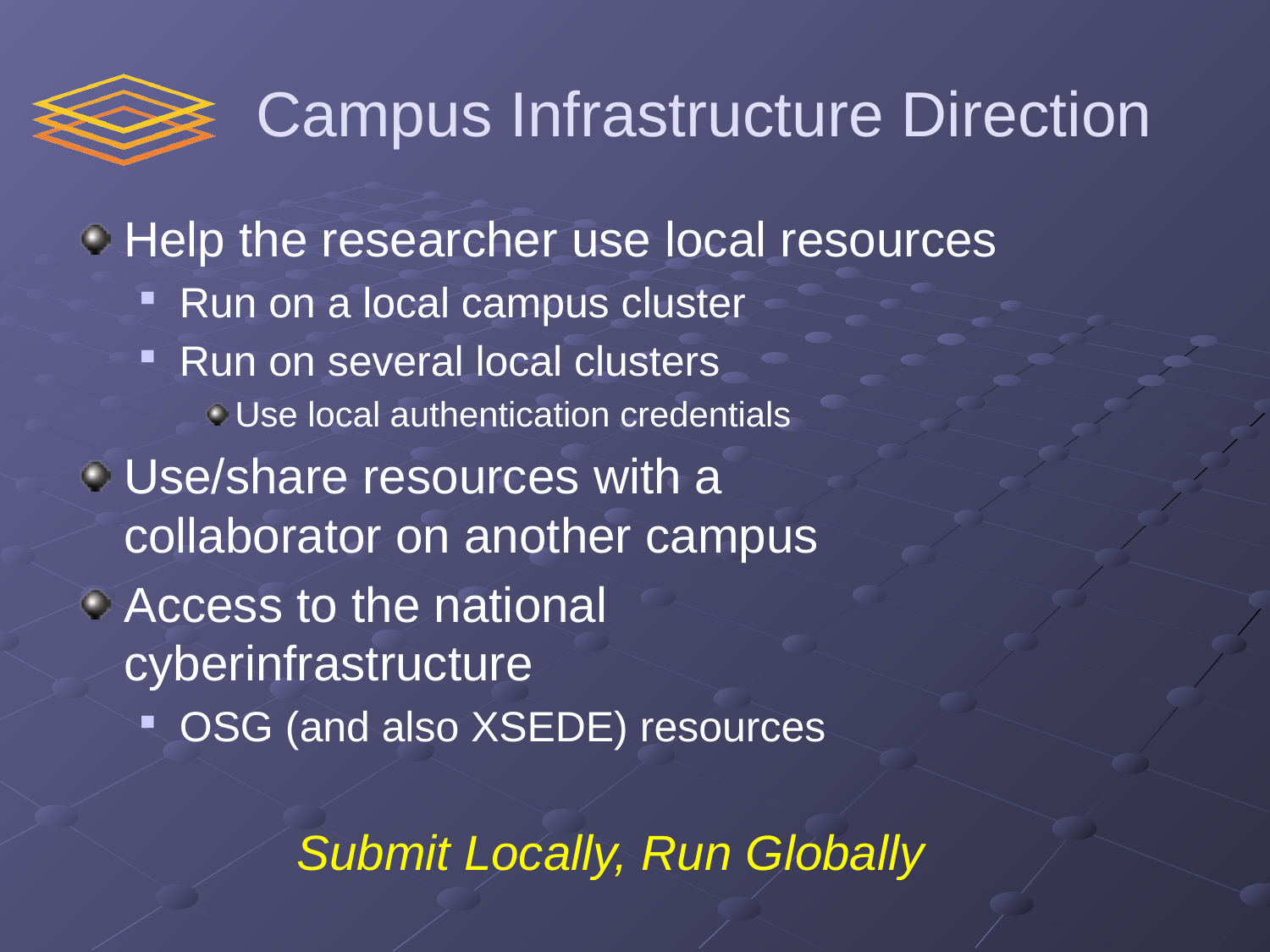

# Campus Infrastructure Direction
Help the researcher use local resources
Run on a local campus cluster
Run on several local clusters
Use local authentication credentials
Use/share resources with a
collaborator on another campus
Access to the national cyberinfrastructure
OSG (and also XSEDE) resources

Submit Locally, Run Globally